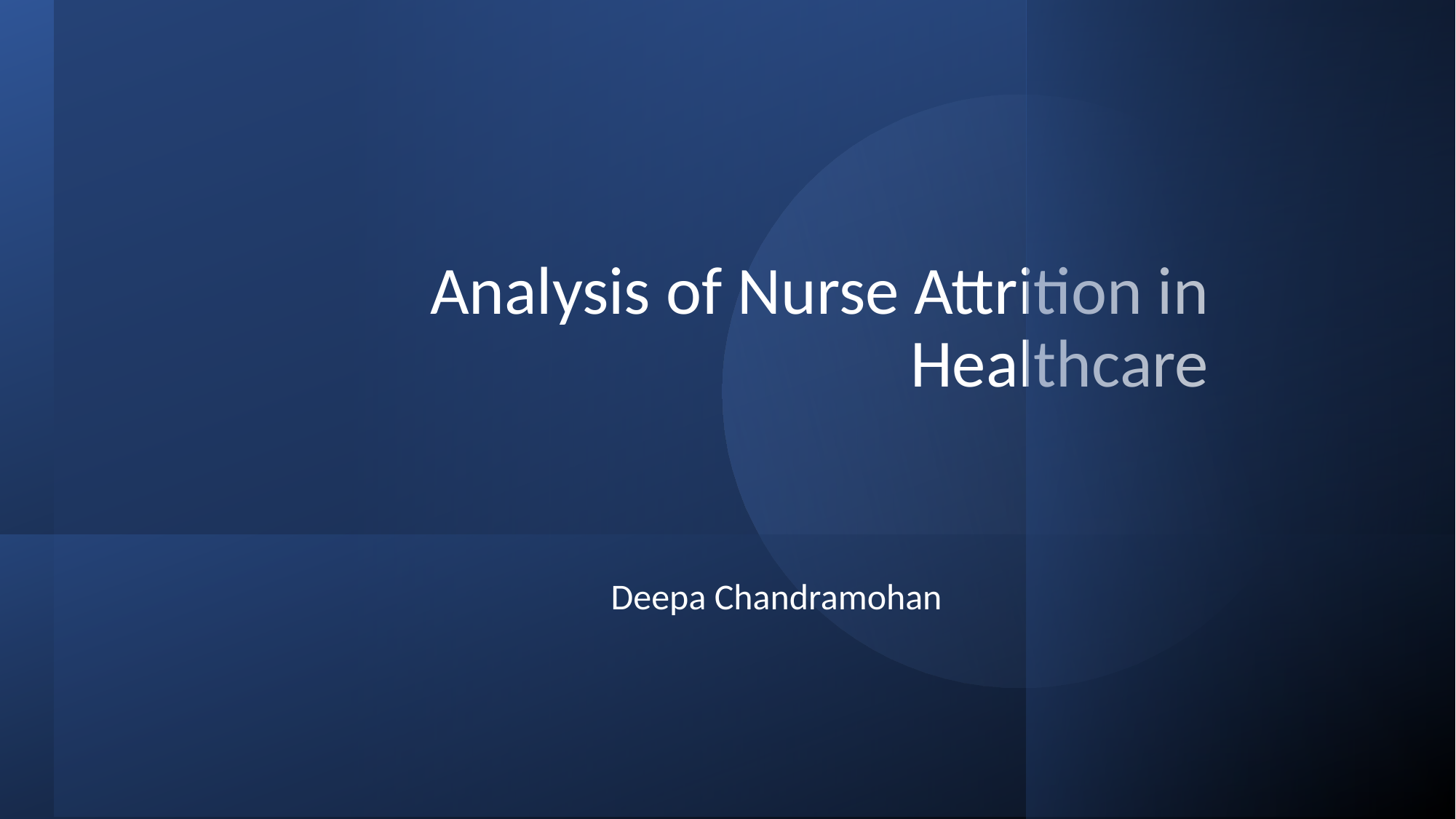

# Analysis of Nurse Attrition in Healthcare

Deepa Chandramohan